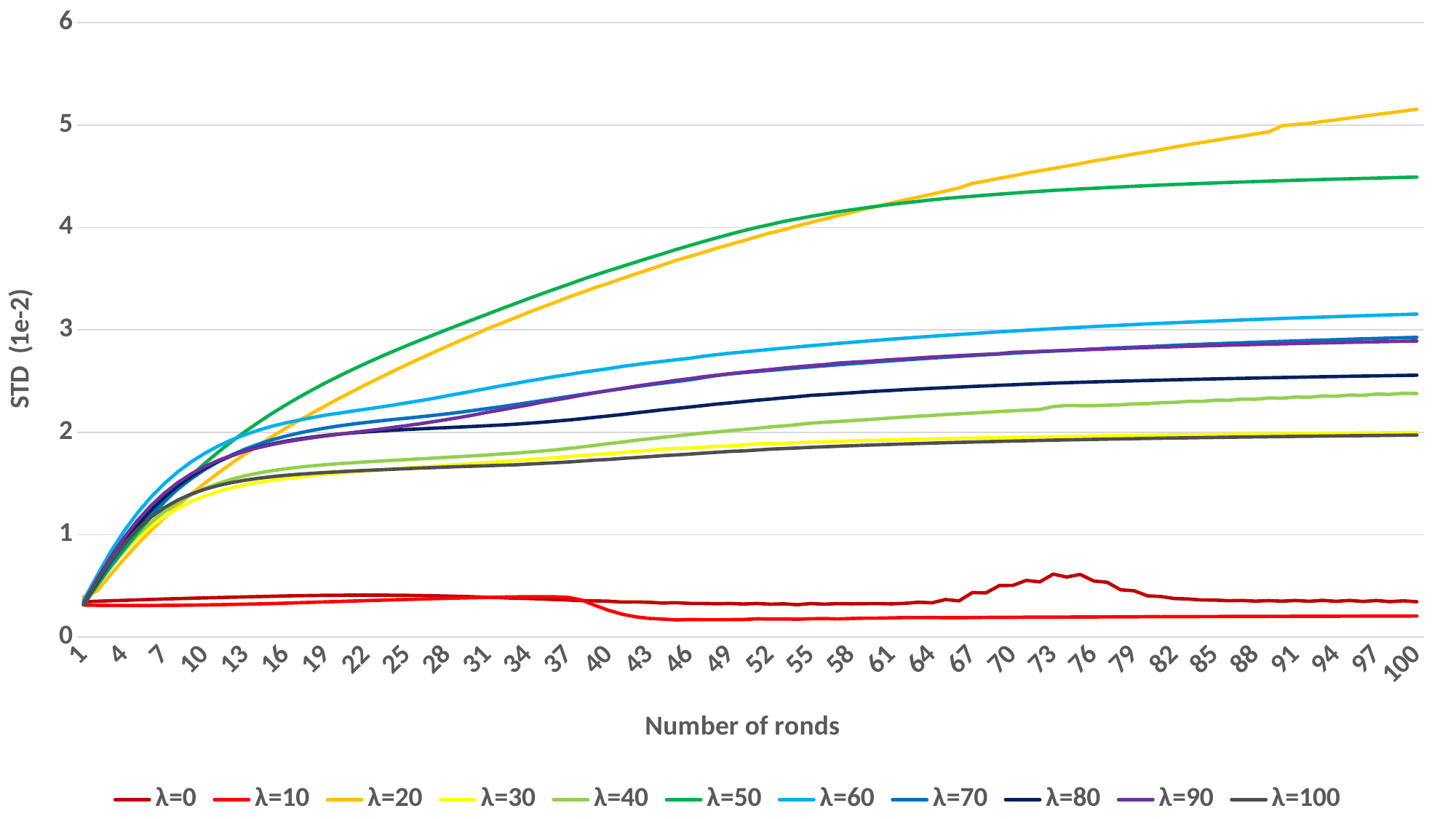

### Chart

| Category | λ=0 | λ=10 | λ=20 | λ=30 | λ=40 | λ=50 | λ=60 | λ=70 | λ=80 | λ=90 | λ=100 |
|---|---|---|---|---|---|---|---|---|---|---|---|
| 1 | 0.344892218708992 | 0.312560866586864 | 0.391568476334214 | 0.35374981816858 | 0.32438791822642 | 0.313621759414672 | 0.360092683695256 | 0.321261375211179 | 0.320204347372055 | 0.334355677478015 | 0.321243633516132 |
| 2 | 0.350145786069333 | 0.310305110178887 | 0.450284499675035 | 0.526769598945975 | 0.515284063294529 | 0.503346836194396 | 0.599681260064244 | 0.529206218197941 | 0.535692414268851 | 0.564986187964677 | 0.543716270476579 |
| 3 | 0.354703934863209 | 0.309295626357197 | 0.609372090548276 | 0.689790118485689 | 0.69451630115509 | 0.682910019531846 | 0.831764936447143 | 0.719938892871141 | 0.740128522738814 | 0.779380742460489 | 0.740348314866423 |
| 4 | 0.358964363113045 | 0.308726704679429 | 0.761909876018762 | 0.836499314755201 | 0.854626949876546 | 0.852711778134107 | 1.03488806635141 | 0.894268695265054 | 0.926162488758564 | 0.971452798694372 | 0.909903645515441 |
| 5 | 0.363459135405719 | 0.308466237038373 | 0.905385892838239 | 0.966482982039451 | 0.996015686541795 | 1.01838512346148 | 1.21232271194458 | 1.05308443307876 | 1.09220249578356 | 1.13895116373896 | 1.05299735441803 |
| 6 | 0.367771694436669 | 0.30885562300682 | 1.04009304195642 | 1.07959387823939 | 1.11916633322834 | 1.17375599220395 | 1.36647215113043 | 1.19743132963776 | 1.23868370428681 | 1.28306886181235 | 1.1700882576406 |
| 7 | 0.371882319450378 | 0.309520424343645 | 1.16639239713549 | 1.1760507710278 | 1.22480383142828 | 1.31847141310572 | 1.49969011545181 | 1.3285837136209 | 1.36647839099168 | 1.40564730390906 | 1.26402704045176 |
| 8 | 0.375686143524944 | 0.310580269433558 | 1.28530412912368 | 1.25701669603586 | 1.31416143849492 | 1.45338596776127 | 1.61420498043298 | 1.44486473873257 | 1.47674856707453 | 1.50866275653243 | 1.33855743333697 |
| 9 | 0.379303214140236 | 0.312156858853995 | 1.39714404940605 | 1.32388239726424 | 1.3887477107346 | 1.57930348068475 | 1.71207226812839 | 1.54698640108108 | 1.57067887485027 | 1.59459039568901 | 1.39741180464625 |
| 10 | 0.382830575108528 | 0.31382197048515 | 1.50284236297011 | 1.37829361483454 | 1.45030422136187 | 1.69700030237436 | 1.79533008486032 | 1.63593813776969 | 1.64985544979572 | 1.66604854166507 | 1.44373821094632 |
| 11 | 0.386198027990758 | 0.316132535226643 | 1.60300116986036 | 1.42232924699783 | 1.50070879608392 | 1.80710777640342 | 1.86607595533132 | 1.71289965510368 | 1.71611048281192 | 1.72532051801681 | 1.48031804710626 |
| 12 | 0.389318517409265 | 0.318786734715104 | 1.69817339628934 | 1.45812099799513 | 1.54182976111769 | 1.91036816686391 | 1.92628297954797 | 1.77909340709447 | 1.77125334739685 | 1.7748350277543 | 1.50932818651199 |
| 13 | 0.392187107354402 | 0.321448338218033 | 1.78902875632047 | 1.48753672838211 | 1.57538633793592 | 2.00735367834568 | 1.97746083140373 | 1.83599088340997 | 1.81706100702285 | 1.81582104414701 | 1.53253450989723 |
| 14 | 0.395377306267619 | 0.324110174551606 | 1.87556501477956 | 1.51167036965489 | 1.60277746617794 | 2.0986208692193 | 2.02141441404819 | 1.88474413007497 | 1.85506585985422 | 1.85081250965595 | 1.55137944966554 |
| 15 | 0.398691557347774 | 0.327450851909816 | 1.95894688367843 | 1.53221013024449 | 1.62514746189117 | 2.1847229450941 | 2.05954890698194 | 1.92657709121704 | 1.88664607703685 | 1.88048463314771 | 1.56679656356573 |
| 16 | 0.401621172204613 | 0.331533071584999 | 2.0385218784213 | 1.54937477782368 | 1.64380650967359 | 2.26607378572225 | 2.0916836336255 | 1.96234863251447 | 1.912940479815 | 1.9059881567955 | 1.57957375049591 |
| 17 | 0.404133321717381 | 0.33570360392332 | 2.11565941572189 | 1.56441312283277 | 1.65935568511486 | 2.34314426779747 | 2.11951285600662 | 1.99313107877969 | 1.93498488515615 | 1.92726347595453 | 1.59029103815555 |
| 18 | 0.406202254816889 | 0.339853693731129 | 2.19017509371042 | 1.57871320843696 | 1.67256407439708 | 2.41617765277624 | 2.1442612633109 | 2.01965384185314 | 1.95357017219066 | 1.94730870425701 | 1.59951597452163 |
| 19 | 0.407798076048493 | 0.343939289450645 | 2.26217340677976 | 1.59083437174558 | 1.68404430150985 | 2.48568411916494 | 2.16851942241191 | 2.0427618175745 | 1.96922663599252 | 1.96486581116914 | 1.60765200853347 |
| 20 | 0.40894248522818 | 0.348003627732396 | 2.33340132981538 | 1.60171724855899 | 1.69398933649063 | 2.55199205130338 | 2.1874975413084 | 2.06289123743772 | 1.98253393173217 | 1.98142733424901 | 1.6150314360857 |
| 21 | 0.409671803936362 | 0.352018885314464 | 2.40157973021268 | 1.61255057901144 | 1.70294884592294 | 2.61517595499753 | 2.20729801803827 | 2.08070632070302 | 1.99398193508386 | 1.99781153351068 | 1.62168573588132 |
| 22 | 0.409776950255036 | 0.355963828042149 | 2.4691104888916 | 1.62333827465772 | 1.71108227223157 | 2.67617441713809 | 2.22674664109945 | 2.09660921245813 | 2.00391765683889 | 2.01411303132772 | 1.62786841392517 |
| 23 | 0.409387750551104 | 0.359904393553733 | 2.53353994339704 | 1.63454320281744 | 1.71879213303327 | 2.73506101220846 | 2.24590897560119 | 2.11144909262657 | 2.01260093599557 | 2.03035362064838 | 1.63363274186849 |
| 24 | 0.408593704923987 | 0.36379259545356 | 2.59813051670789 | 1.64243318140506 | 1.72644313424825 | 2.79141720384359 | 2.26615294814109 | 2.12506409734487 | 2.02045086771249 | 2.04844754189252 | 1.63944605737924 |
| 25 | 0.407452601939439 | 0.367646152153611 | 2.66110189259052 | 1.65148358792066 | 1.73355787992477 | 2.84687038511037 | 2.28799935430288 | 2.13784482330083 | 2.02746987342834 | 2.06544529646635 | 1.64499171078205 |
| 26 | 0.405666325241327 | 0.371380592696368 | 2.72161364555358 | 1.65998041629791 | 1.74074657261371 | 2.9000723734498 | 2.30964701622724 | 2.15131919831037 | 2.03369669616222 | 2.08348613232374 | 1.65054239332675 |
| 27 | 0.40330309420824 | 0.375002040527761 | 2.78127137571573 | 1.66837181895971 | 1.74779631197452 | 2.95254774391651 | 2.33186539262533 | 2.16562189161777 | 2.03992407768964 | 2.10402738302946 | 1.65541507303714 |
| 28 | 0.400443002581596 | 0.378508539870381 | 2.83993780612945 | 1.67780872434377 | 1.75551380962133 | 3.00432350486516 | 2.35713608562946 | 2.18069553375244 | 2.04588621854782 | 2.12523024529218 | 1.66061092168092 |
| 29 | 0.397521583363413 | 0.381812825798988 | 2.89831943809986 | 1.68628208339214 | 1.76304522901773 | 3.05562149733304 | 2.38103456795215 | 2.19675283879041 | 2.05153953284025 | 2.14650966227054 | 1.66549552232027 |
| 30 | 0.393280992284417 | 0.384975154884159 | 2.9538994655013 | 1.69643759727478 | 1.77061129361391 | 3.10562551021575 | 2.40542348474264 | 2.21457332372665 | 2.05770786851644 | 2.17002481222152 | 1.6694163903594 |
| 31 | 0.388436834327876 | 0.387950125150382 | 3.01260948181152 | 1.7035262659192 | 1.77894737571477 | 3.15502509474754 | 2.42957454174757 | 2.2322891280055 | 2.06420551985502 | 2.1957105025649 | 1.67339444160461 |
| 32 | 0.385015434585511 | 0.390527327544987 | 3.06507777422666 | 1.71382240951061 | 1.78799480199813 | 3.20596322417259 | 2.45424062013626 | 2.25027855485677 | 2.07121223211288 | 2.21788864582777 | 1.67791899293661 |
| 33 | 0.379266263917088 | 0.392640847712755 | 3.11622228473424 | 1.72157566994428 | 1.79598368704319 | 3.25452052056789 | 2.47679483145475 | 2.26951669901609 | 2.07861755043268 | 2.24343463778495 | 1.68188903480768 |
| 34 | 0.37705642171204 | 0.394051615148782 | 3.17046865820884 | 1.73264592885971 | 1.80618651211261 | 3.30416709184646 | 2.50091906636953 | 2.28972006589174 | 2.08792425692081 | 2.26637572050094 | 1.68936420232057 |
| 35 | 0.37197177298367 | 0.39457376115024 | 3.21949608623981 | 1.74097344279289 | 1.81670673191547 | 3.35208885371685 | 2.52211187034845 | 2.30912212282419 | 2.09751650691032 | 2.2932855412364 | 1.69614236801862 |
| 36 | 0.366830010898411 | 0.393011840060353 | 3.26858274638652 | 1.75264365971088 | 1.82809513062238 | 3.39912883937358 | 2.54509933292865 | 2.32977923005819 | 2.10854746401309 | 2.31545735150575 | 1.70290824025869 |
| 37 | 0.361735071055591 | 0.386779569089412 | 3.31988856196403 | 1.76198296248912 | 1.8427399918437 | 3.44498567283153 | 2.56448686122894 | 2.34938077628612 | 2.11968701332807 | 2.33793705701828 | 1.7101090401411 |
| 38 | 0.356149906292557 | 0.361825758591294 | 3.36745157837867 | 1.77194159477949 | 1.85708384960889 | 3.49249579012393 | 2.58583556860685 | 2.36988794058561 | 2.13271714746952 | 2.36321929842233 | 1.71911343932151 |
| 39 | 0.353482598438859 | 0.308142905123531 | 3.41472215950489 | 1.78382191807031 | 1.87274795025587 | 3.53667140007019 | 2.60425563901662 | 2.38820668309927 | 2.14654840528965 | 2.38640997558832 | 1.72828566282987 |
| 40 | 0.350474496372044 | 0.260567269288003 | 3.45664992928504 | 1.79241299629211 | 1.88957881182432 | 3.5790953785181 | 2.6227792724967 | 2.40787360817194 | 2.16010939329862 | 2.40834038704633 | 1.73487793654203 |
| 41 | 0.34168295096606 | 0.223182025365531 | 3.50297465920448 | 1.80278122425079 | 1.90422590821981 | 3.62063013017177 | 2.64405496418476 | 2.42642816156148 | 2.17408034950494 | 2.42884010076522 | 1.74464788287878 |
| 42 | 0.343410717323422 | 0.197403854690492 | 3.54719422757625 | 1.81265156716108 | 1.92142836749553 | 3.66246066987514 | 2.66104079782962 | 2.44532823562622 | 2.19004657119512 | 2.45048459619283 | 1.75308641046285 |
| 43 | 0.340065243653953 | 0.18243690719828 | 3.59058938920497 | 1.82366538792848 | 1.93638447672128 | 3.7041176110506 | 2.67797298729419 | 2.46349908411502 | 2.20444127917289 | 2.46970299631357 | 1.76215302199125 |
| 44 | 0.332154333591461 | 0.175510009285062 | 3.6352127790451 | 1.83591656386852 | 1.95101145654916 | 3.74432578682899 | 2.69322376698255 | 2.48016212135553 | 2.22027283161878 | 2.48782280832529 | 1.77156534045934 |
| 45 | 0.336219603195786 | 0.167913455516099 | 3.68045791983604 | 1.84159129858016 | 1.96470525115728 | 3.78597266972065 | 2.70930733531713 | 2.49613970518112 | 2.23347228020429 | 2.50786151736974 | 1.77861806005239 |
| 46 | 0.329075125046074 | 0.171724229585379 | 3.71789447963237 | 1.8477002158761 | 1.97878330945968 | 3.8242157548666 | 2.72327717393636 | 2.51267310231924 | 2.24706064909696 | 2.52420138567686 | 1.78675390779972 |
| 47 | 0.328423641622066 | 0.170113984495401 | 3.75590175390243 | 1.85440089553594 | 1.99305992573499 | 3.86271066963672 | 2.74304486811161 | 2.53354646265506 | 2.26141326129436 | 2.54245642572641 | 1.79625023156404 |
| 48 | 0.325709953904151 | 0.170628877822309 | 3.79841662943363 | 1.86287406831979 | 2.00358238071203 | 3.89896742999553 | 2.75887195020914 | 2.55441460758447 | 2.27578114718198 | 2.55789067596197 | 1.80442500859498 |
| 49 | 0.328025594353675 | 0.170783686917275 | 3.8347203284502 | 1.86561401933431 | 2.01657600700855 | 3.93506847321987 | 2.77293212711811 | 2.56998073309659 | 2.28748507797718 | 2.57301069796085 | 1.8135255202651 |
| 50 | 0.323118059895932 | 0.171924871392548 | 3.87193374335765 | 1.87603365629911 | 2.02762465924024 | 3.9693959057331 | 2.78521217405796 | 2.58279740810394 | 2.30064243078231 | 2.58724335581064 | 1.8183771520853 |
| 51 | 0.32810487318784 | 0.178457505535334 | 3.91085259616375 | 1.88582353293895 | 2.03917007893323 | 4.00130450725555 | 2.79765613377094 | 2.59392261505126 | 2.31382008641958 | 2.60094460099935 | 1.82664338499307 |
| 52 | 0.320818345062434 | 0.17573224613443 | 3.9481982588768 | 1.88958216458559 | 2.05253660678863 | 4.03010323643684 | 2.81033124774694 | 2.60535832494497 | 2.32482645660638 | 2.61411853134632 | 1.83557793498039 |
| 53 | 0.324740819633007 | 0.177244690712541 | 3.97876016795635 | 1.89319420605897 | 2.06228531897068 | 4.06001433730125 | 2.82263066619634 | 2.61686984449625 | 2.33728382736444 | 2.62789670377969 | 1.8413720652461 |
| 54 | 0.316055677831172 | 0.174625683575868 | 4.01655249297618 | 1.89829915761947 | 2.07479242235422 | 4.08457703888416 | 2.83449292182922 | 2.62820776551961 | 2.34818160533905 | 2.63990741223096 | 1.84687860310077 |
| 55 | 0.327600236050784 | 0.178871862590312 | 4.04926426708698 | 1.90303158015012 | 2.08957716822624 | 4.10906858742237 | 2.8459271416068 | 2.63863746076822 | 2.36102193593978 | 2.65108831226825 | 1.85297112911939 |
| 56 | 0.321231200359761 | 0.180604984052479 | 4.08312417566776 | 1.90771706402301 | 2.09799632430076 | 4.13078851997852 | 2.85705607384443 | 2.649362757802 | 2.36842986196279 | 2.66137607395648 | 1.8585143610835 |
| 57 | 0.326869264245033 | 0.177417998202145 | 4.11603674292564 | 1.91142614930868 | 2.10584867745637 | 4.1542150080204 | 2.86826975643634 | 2.65960786491632 | 2.37726364284753 | 2.67600361257791 | 1.86368767172098 |
| 58 | 0.324810156598687 | 0.181783607695251 | 4.14581149816513 | 1.91528256982564 | 2.11379453539848 | 4.17287163436412 | 2.87913922220468 | 2.66950782388448 | 2.38569267094135 | 2.68401838839054 | 1.86864119023084 |
| 59 | 0.32624986488372 | 0.185093923937529 | 4.18109260499477 | 1.92003529518842 | 2.12167929857969 | 4.19167168438434 | 2.88957487791776 | 2.67941690981388 | 2.39492747932672 | 2.69115697592496 | 1.87334511429071 |
| 60 | 0.327268545515835 | 0.185063073877245 | 4.20960746705532 | 1.92294158041477 | 2.13113818317651 | 4.2095847427845 | 2.89988350123167 | 2.68899090588092 | 2.40285024046897 | 2.70063634961843 | 1.87799260020256 |
| 61 | 0.324408570304512 | 0.187309889588505 | 4.24006953835487 | 1.92674249410629 | 2.1403020247817 | 4.22691814601421 | 2.91001182049512 | 2.69850436598062 | 2.40940209478139 | 2.71021667867898 | 1.8822131678462 |
| 62 | 0.329876318573951 | 0.190546666271984 | 4.26987372338771 | 1.92976538091897 | 2.14910954236984 | 4.2414654046297 | 2.91979704052209 | 2.70764119923114 | 2.41693202406168 | 2.71771997213363 | 1.88646726310253 |
| 63 | 0.340139167383313 | 0.189903413411229 | 4.29757609963417 | 1.93272102624177 | 2.15784218162298 | 4.25608605146408 | 2.92914602905511 | 2.71651279181242 | 2.42329332977533 | 2.72656567394733 | 1.89047865569591 |
| 64 | 0.334946974180638 | 0.190627912525087 | 4.32671196758747 | 1.93557422608137 | 2.16413903981447 | 4.27073575556278 | 2.93829143047332 | 2.72513683885335 | 2.42996029555797 | 2.73530073463916 | 1.89435817301273 |
| 65 | 0.366594432853162 | 0.1890808227472 | 4.35646437108516 | 1.93834640085697 | 2.17377189546823 | 4.28372472524642 | 2.94712428003549 | 2.73339040577411 | 2.43581943213939 | 2.74178441613912 | 1.89797487109899 |
| 66 | 0.353707163594663 | 0.18867990002036 | 4.38623055815696 | 1.9410228356719 | 2.18044575303792 | 4.29514162242412 | 2.9559826478362 | 2.74170786142349 | 2.44170166552066 | 2.74923685938119 | 1.90150626003742 |
| 67 | 0.434965454041957 | 0.190332101192325 | 4.43233959376812 | 1.94354522973299 | 2.18822248280048 | 4.30577024817466 | 2.96428799629211 | 2.74940375238657 | 2.44788769632577 | 2.75564882904291 | 1.90491322427988 |
| 68 | 0.431432714685797 | 0.192031846381723 | 4.45469804108142 | 1.94592978805303 | 2.19551809132099 | 4.31616902351379 | 2.97294110059738 | 2.7574909850955 | 2.45364308357238 | 2.7619743719697 | 1.9081337377429 |
| 69 | 0.503162993118166 | 0.192589953076094 | 4.48210053145885 | 1.94840338081121 | 2.2031296044588 | 4.32625748217105 | 2.98125930130481 | 2.76499819010496 | 2.45939064770936 | 2.76823639869689 | 1.9113315269351 |
| 70 | 0.504963984712958 | 0.1929153339006 | 4.5045968145132 | 1.95069760084152 | 2.20982115715742 | 4.33569513261318 | 2.98918932676315 | 2.77270767837762 | 2.46461499482393 | 2.78173387050628 | 1.91431399434804 |
| 71 | 0.55368379689753 | 0.194035586901009 | 4.53180335462093 | 1.95294059813022 | 2.21694335341453 | 4.34548482298851 | 2.9970396310091 | 2.78027411550283 | 2.47015040367841 | 2.78541576117277 | 1.91731099039316 |
| 72 | 0.538868410512805 | 0.194088299758732 | 4.55484502017498 | 1.95514094084501 | 2.2230053320527 | 4.3538462370634 | 3.00458651036024 | 2.78735589236021 | 2.47524548321962 | 2.79082786291837 | 1.92025303840637 |
| 73 | 0.614730129018425 | 0.194468279369175 | 4.57669124007225 | 1.95727758109569 | 2.25176103413105 | 4.36276011168956 | 3.01205459982156 | 2.79407184571027 | 2.48029045760631 | 2.79546082019805 | 1.92303229123353 |
| 74 | 0.586501276120543 | 0.195451313629746 | 4.6009786427021 | 1.95928905159235 | 2.26245038211345 | 4.36991453170776 | 3.01934611052274 | 2.80040800571441 | 2.48477924615144 | 2.8002455830574 | 1.92571766674518 |
| 75 | 0.612135045230388 | 0.196201610378921 | 4.62381839752197 | 1.96123998612165 | 2.26048920303583 | 4.37720045447349 | 3.02635487169027 | 2.80706230551004 | 2.48869881033897 | 2.80511137098073 | 1.92825719714164 |
| 76 | 0.547617068514227 | 0.196566781960427 | 4.65058982372283 | 1.96318719536066 | 2.26021818816661 | 4.38347049057483 | 3.03312148898839 | 2.81360335648059 | 2.49248724430799 | 2.80983578413724 | 1.9307242706418 |
| 77 | 0.53548514842987 | 0.197319407016038 | 4.67137433588504 | 1.96507982909679 | 2.26506944745779 | 4.39053028821945 | 3.03987208753824 | 2.82054673880338 | 2.4962905794382 | 2.81447358429431 | 1.93310137838125 |
| 78 | 0.461837975308299 | 0.198418693616986 | 4.69503179192543 | 1.96690708398818 | 2.26826593279838 | 4.39679250121116 | 3.04636489599943 | 2.82583832740783 | 2.49984357506036 | 2.8189331293106 | 1.93540584295988 |
| 79 | 0.452608754858374 | 0.19800285808742 | 4.7188077121973 | 1.9687233492732 | 2.27797497063875 | 4.40297685563564 | 3.05273961275815 | 2.83193476498127 | 2.50327568501234 | 2.82337702810764 | 1.9376516342163 |
| 80 | 0.402330281212925 | 0.199680752120912 | 4.7401525080204 | 1.97044219821691 | 2.28010397404432 | 4.40899953246116 | 3.0590146780014 | 2.83741541206836 | 2.5066215544939 | 2.82768364995718 | 1.93982850760221 |
| 81 | 0.396108208224177 | 0.199354183860123 | 4.76206615567207 | 1.97222754359245 | 2.28994488716125 | 4.4152658432722 | 3.06482259184122 | 2.84333061426877 | 2.50988788902759 | 2.83187627792358 | 1.94196458905935 |
| 82 | 0.37640833761543 | 0.199568457901477 | 4.78624291718006 | 1.97385996580123 | 2.29210909456014 | 4.42066304385662 | 3.07061914354562 | 2.84979324787855 | 2.5130508467555 | 2.83592827618122 | 1.94402784109115 |
| 83 | 0.372036476619541 | 0.200227252207696 | 4.8086155205965 | 1.97550784796476 | 2.30223052203655 | 4.42577376961708 | 3.07626016438007 | 2.8552746400237 | 2.51609962433576 | 2.83992476761341 | 1.94604098796844 |
| 84 | 0.362594681791961 | 0.200563040561974 | 4.83043901622295 | 1.97707507759332 | 2.30215303599834 | 4.43088300526142 | 3.08175664395093 | 2.859946526587 | 2.51911617815494 | 2.84373592585325 | 1.94798447191715 |
| 85 | 0.361903640441596 | 0.200992450118064 | 4.85125482082366 | 1.97860356420278 | 2.31390986591577 | 4.43589575588703 | 3.08706946671009 | 2.86493655294179 | 2.52201538532972 | 2.84747835248708 | 1.94986704736948 |
| 86 | 0.35490714944899 | 0.201288098469376 | 4.87326942384243 | 1.98011230677366 | 2.31268592178821 | 4.44046631455421 | 3.09231709688901 | 2.87002921104431 | 2.52487398684024 | 2.85107232630252 | 1.95169504731893 |
| 87 | 0.357615645043551 | 0.201642140746116 | 4.89288307726383 | 1.98157634586095 | 2.32510119676589 | 4.44490499794483 | 3.09744011610746 | 2.87438817322254 | 2.52763275057077 | 2.85452138632535 | 1.95345561951398 |
| 88 | 0.35125040449202 | 0.202005612663924 | 4.91343848407268 | 1.98301672935485 | 2.32296586036682 | 4.44928258657455 | 3.10245398432016 | 2.87969950586557 | 2.53032185137271 | 2.85785682499408 | 1.95518191903829 |
| 89 | 0.356085388921201 | 0.202326918952167 | 4.93418090045452 | 1.98441576212644 | 2.33545359224081 | 4.45376001298427 | 3.10734268277883 | 2.88399849086999 | 2.53293123096227 | 2.86115650087595 | 1.95684432983398 |
| 90 | 0.350628909654915 | 0.202667457051575 | 4.99480217695236 | 1.98579616844654 | 2.3330919444561 | 4.45771180093288 | 3.1121090054512 | 2.88854874670505 | 2.5355014950037 | 2.86425109952688 | 1.95847209542989 |
| 91 | 0.357611407525837 | 0.202972255647182 | 5.00619895756244 | 1.98711734265089 | 2.34533958137035 | 4.46184463798999 | 3.11676915735006 | 2.89284046739339 | 2.53801494836807 | 2.86723971366882 | 1.96004752069711 |
| 92 | 0.349654420278966 | 0.203335401602089 | 5.01736812293529 | 1.98842119425535 | 2.34300233423709 | 4.46576252579689 | 3.12132444232702 | 2.89718937128782 | 2.54044383764266 | 2.87028439342975 | 1.96157917380332 |
| 93 | 0.358740356750786 | 0.203677895478904 | 5.03521747887134 | 1.98966786265373 | 2.35477071255445 | 4.46942746639251 | 3.12582775950431 | 2.900892496109 | 2.54285372793674 | 2.87316646426916 | 1.96308139711618 |
| 94 | 0.349330832250416 | 0.203985860571265 | 5.05171716213226 | 1.99088547378778 | 2.35275980085134 | 4.47304956614971 | 3.13022583723068 | 2.90493350476026 | 2.54518743604421 | 2.87602245807647 | 1.96455027908086 |
| 95 | 0.357823306694626 | 0.204320135526359 | 5.06959073245525 | 1.99208594858646 | 2.36383248120546 | 4.4765967875719 | 3.13453748822212 | 2.90923658758401 | 2.54746917635202 | 2.87885200232267 | 1.9659886136651 |
| 96 | 0.347816431894898 | 0.204622629098594 | 5.08728399872779 | 1.99324246495962 | 2.36149411648511 | 4.4799830764532 | 3.13876830041408 | 2.91327089071273 | 2.54970174282789 | 2.88155172020196 | 1.96738597005605 |
| 97 | 0.357457599602639 | 0.204933853819966 | 5.10476902127265 | 1.99438072741031 | 2.37373039126396 | 4.48333695530891 | 3.1429249793291 | 2.91712414473295 | 2.55186688154935 | 2.88420747965574 | 1.96875743567943 |
| 98 | 0.345701281912624 | 0.205218838527798 | 5.12113831937313 | 1.99547708034515 | 2.3708002641797 | 4.48660552501678 | 3.14702317118644 | 2.92071159929037 | 2.55398731678724 | 2.8868181630969 | 1.97007991373538 |
| 99 | 0.354148889891803 | 0.205509061925113 | 5.13816736638546 | 1.99656542390584 | 2.38146316260099 | 4.48977015912532 | 3.15104015171527 | 2.92440056800842 | 2.55608260631561 | 2.88933608680963 | 1.97138469666242 |
| 100 | 0.34476772416383 | 0.205777748487889 | 5.15519380569458 | 1.99760794639587 | 2.37935464829206 | 4.49277870357036 | 3.15497703850269 | 2.92758774012327 | 2.55812890827655 | 2.89185997098684 | 1.9726637750864 |